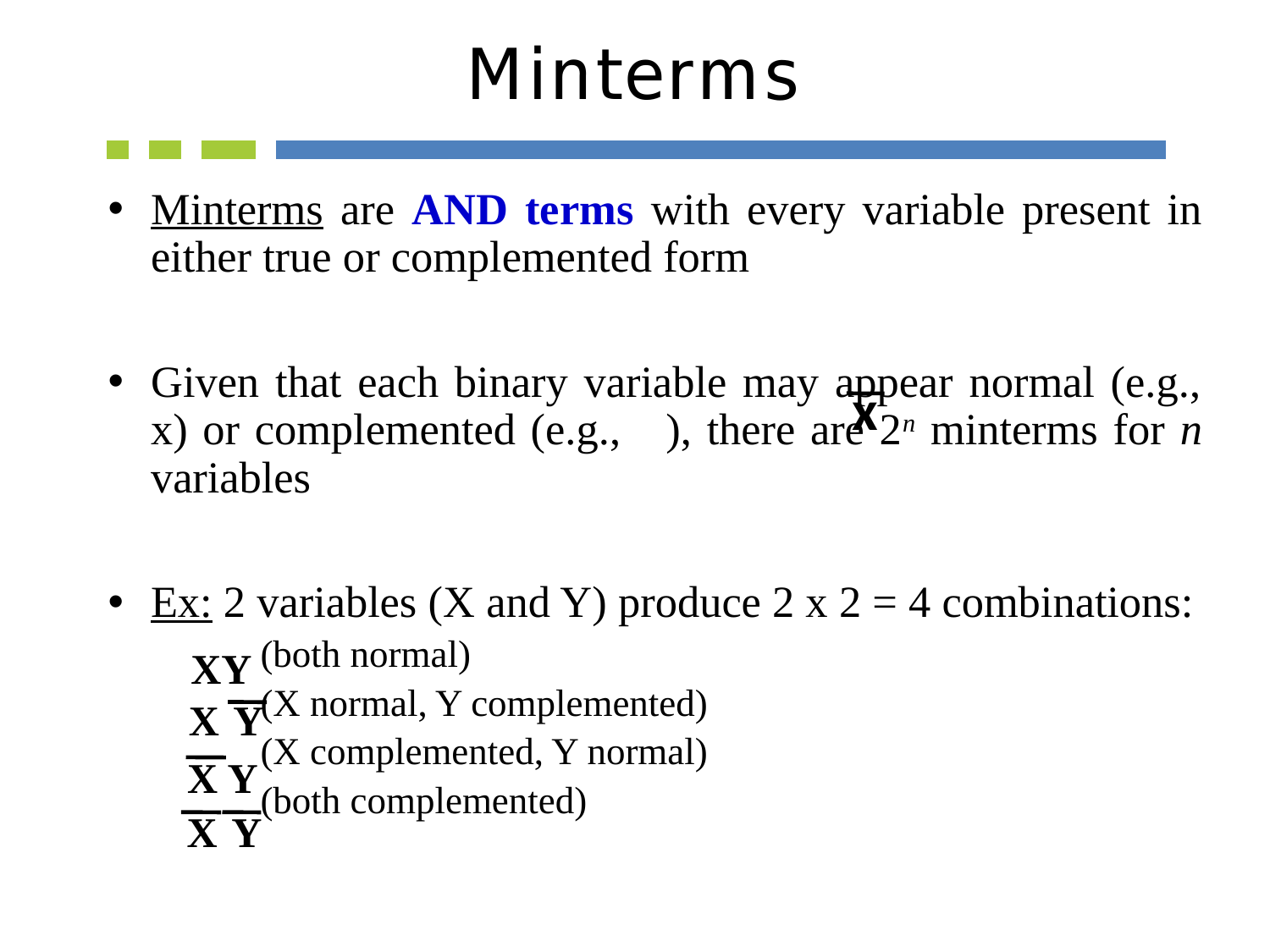

# Minterms
Minterms are AND terms with every variable present in either true or complemented form

Given that each binary variable may appear normal (e.g., x) or complemented (e.g.,   ), there are 2n minterms for n variables

Ex: 2 variables (X and Y) produce 2 x 2 = 4 combinations:
          (both normal)
          (X normal, Y complemented)
          (X complemented, Y normal)
          (both complemented)
x

XY
X
Y

X
Y

X
Y